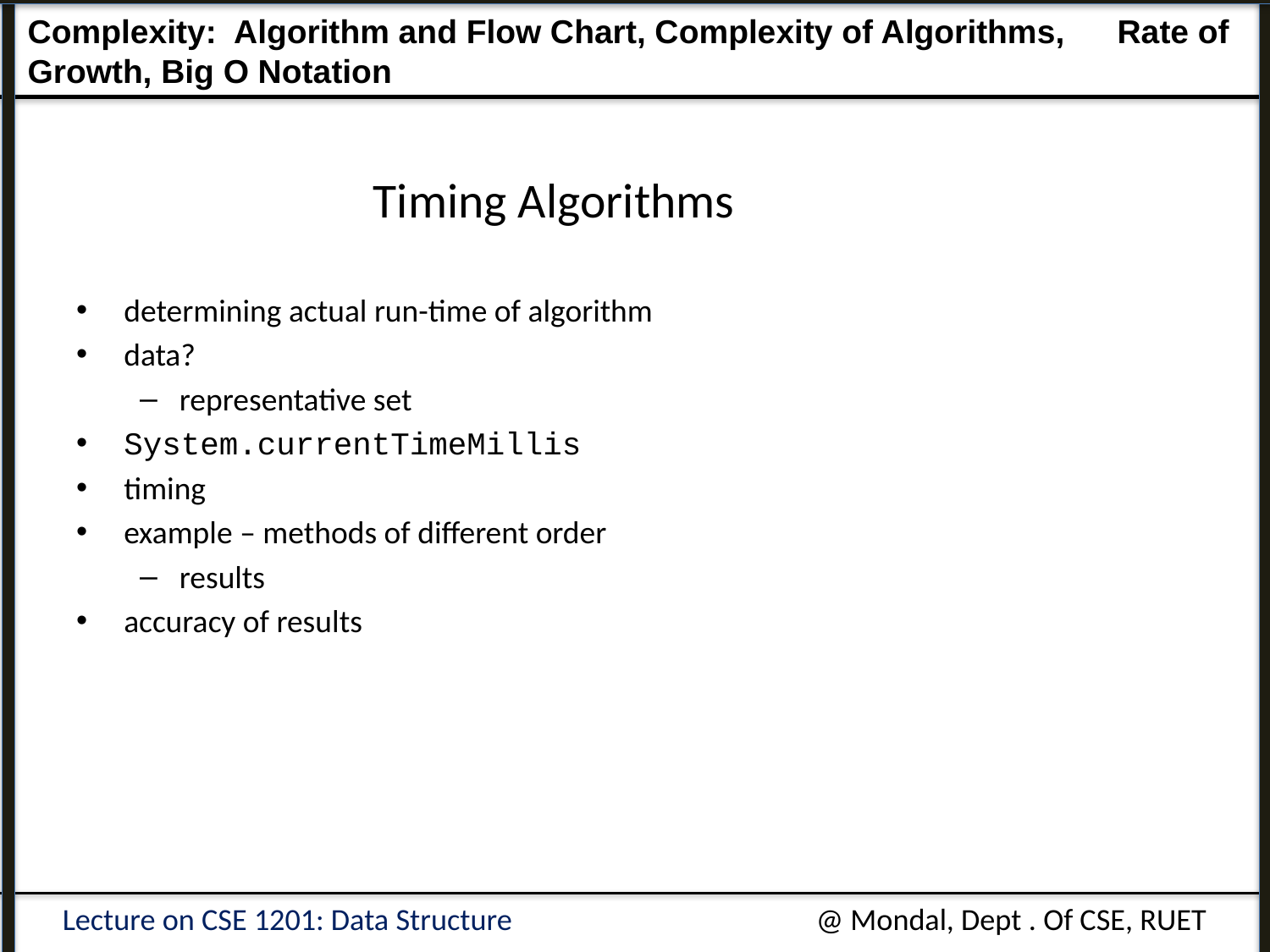

Complexity:  Algorithm and Flow Chart, Complexity of Algorithms,  				Rate of Growth, Big O Notation
# Timing Algorithms
determining actual run-time of algorithm
data?
representative set
System.currentTimeMillis
timing
example – methods of different order
results
accuracy of results
Lecture on CSE 1201: Data Structure
@ Mondal, Dept . Of CSE, RUET